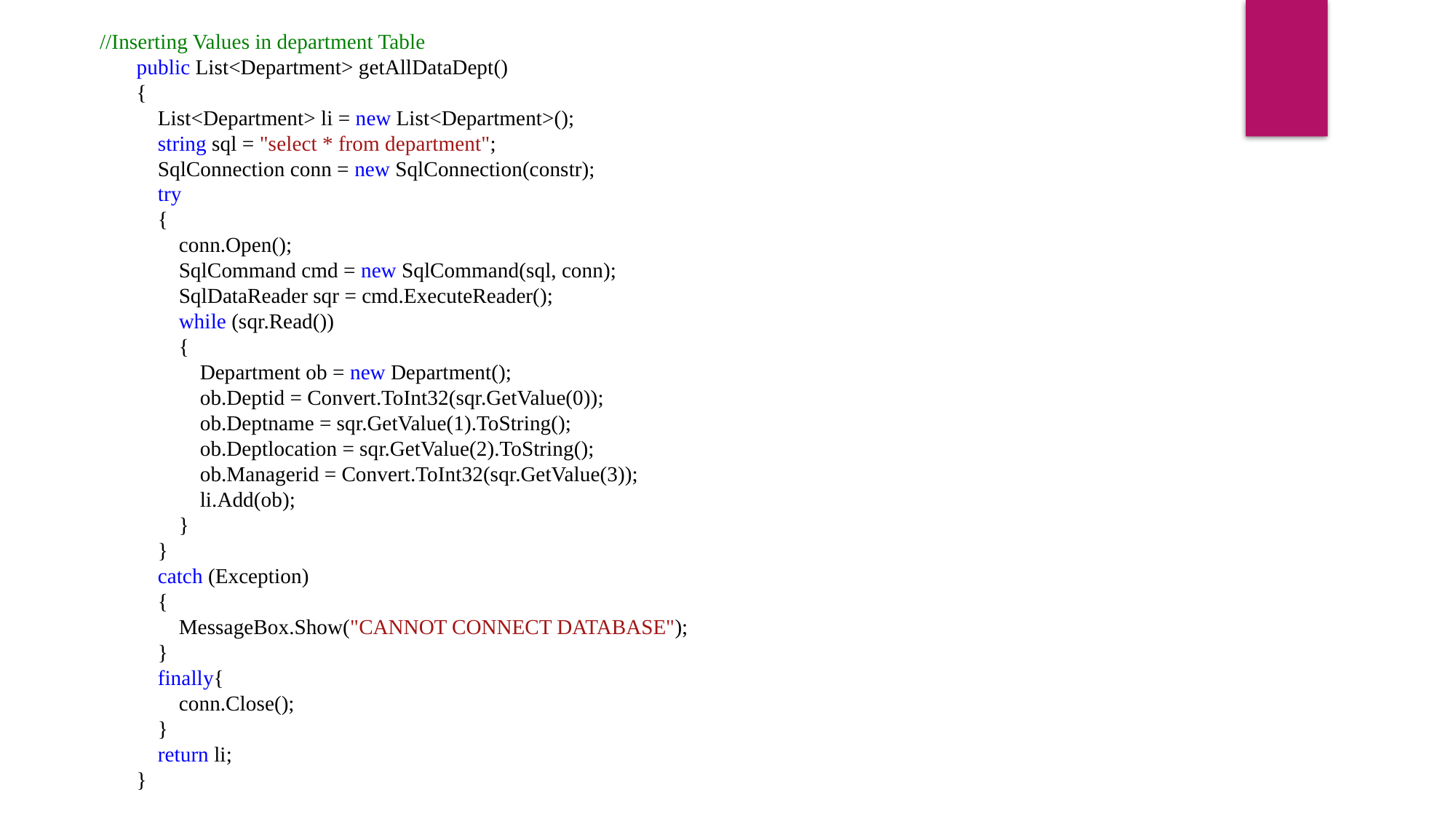

//Inserting Values in department Table
        public List<Department> getAllDataDept()
        {
            List<Department> li = new List<Department>();
            string sql = "select * from department";
            SqlConnection conn = new SqlConnection(constr);
            try
            {
                conn.Open();
                SqlCommand cmd = new SqlCommand(sql, conn);
                SqlDataReader sqr = cmd.ExecuteReader();
                while (sqr.Read())
                {
                    Department ob = new Department();
                    ob.Deptid = Convert.ToInt32(sqr.GetValue(0));
                    ob.Deptname = sqr.GetValue(1).ToString();
                    ob.Deptlocation = sqr.GetValue(2).ToString();
                    ob.Managerid = Convert.ToInt32(sqr.GetValue(3));
                    li.Add(ob);
                }
            }
            catch (Exception)
            {
                MessageBox.Show("CANNOT CONNECT DATABASE");
            }
            finally{
                conn.Close();
            }
            return li;
        }